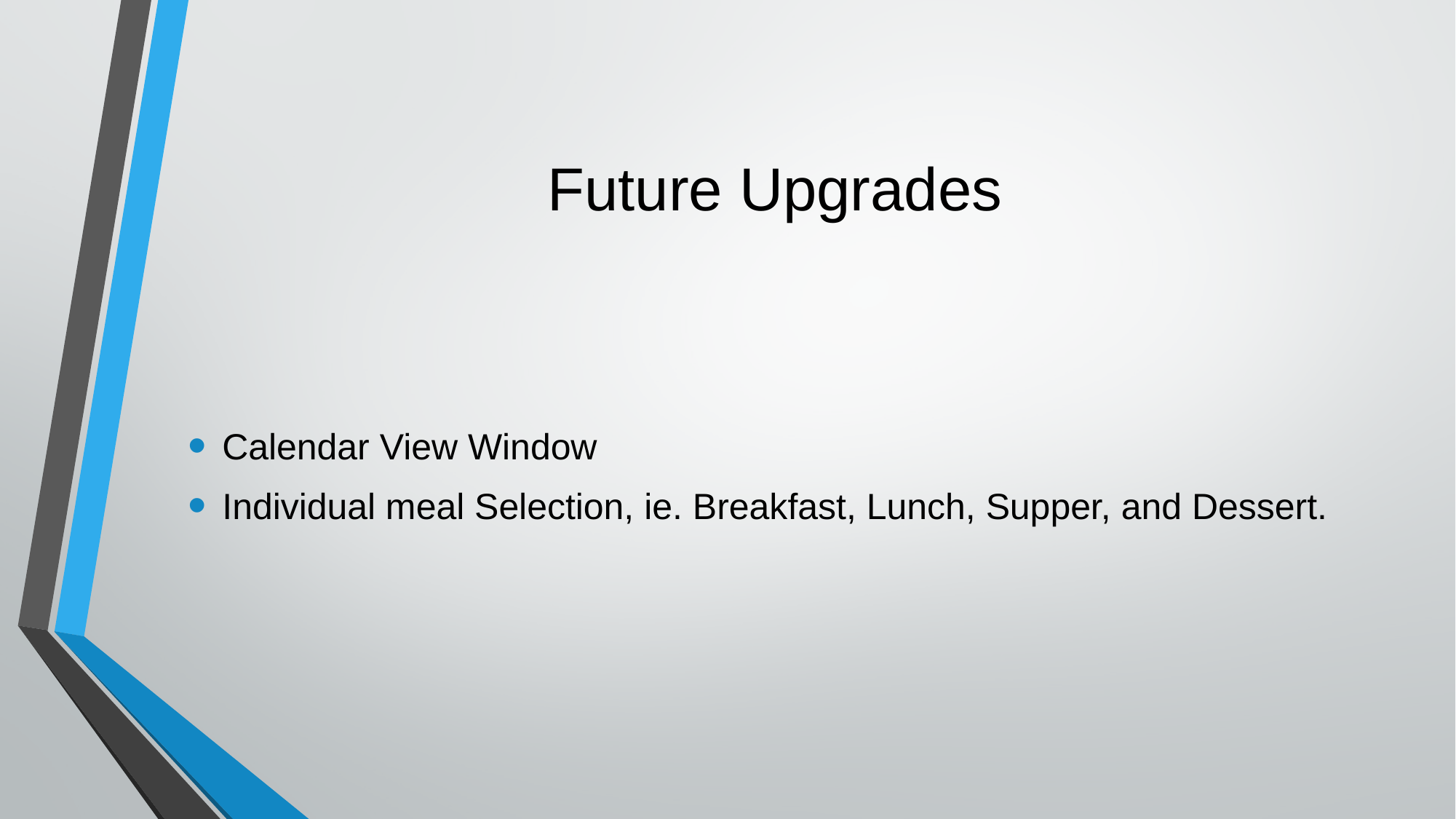

# Future Upgrades
Calendar View Window
Individual meal Selection, ie. Breakfast, Lunch, Supper, and Dessert.